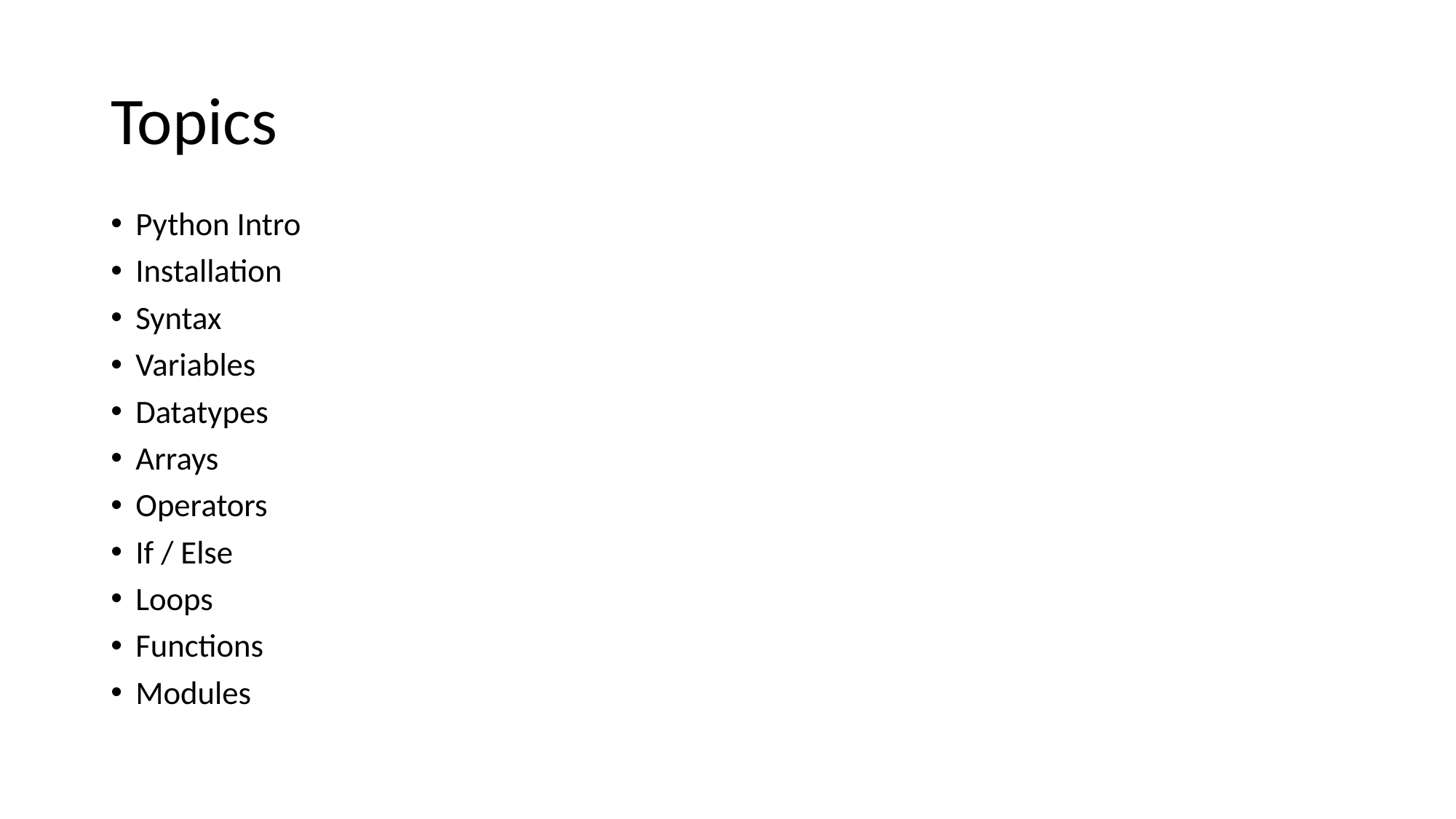

# Topics
Python Intro
Installation
Syntax
Variables
Datatypes
Arrays
Operators
If / Else
Loops
Functions
Modules